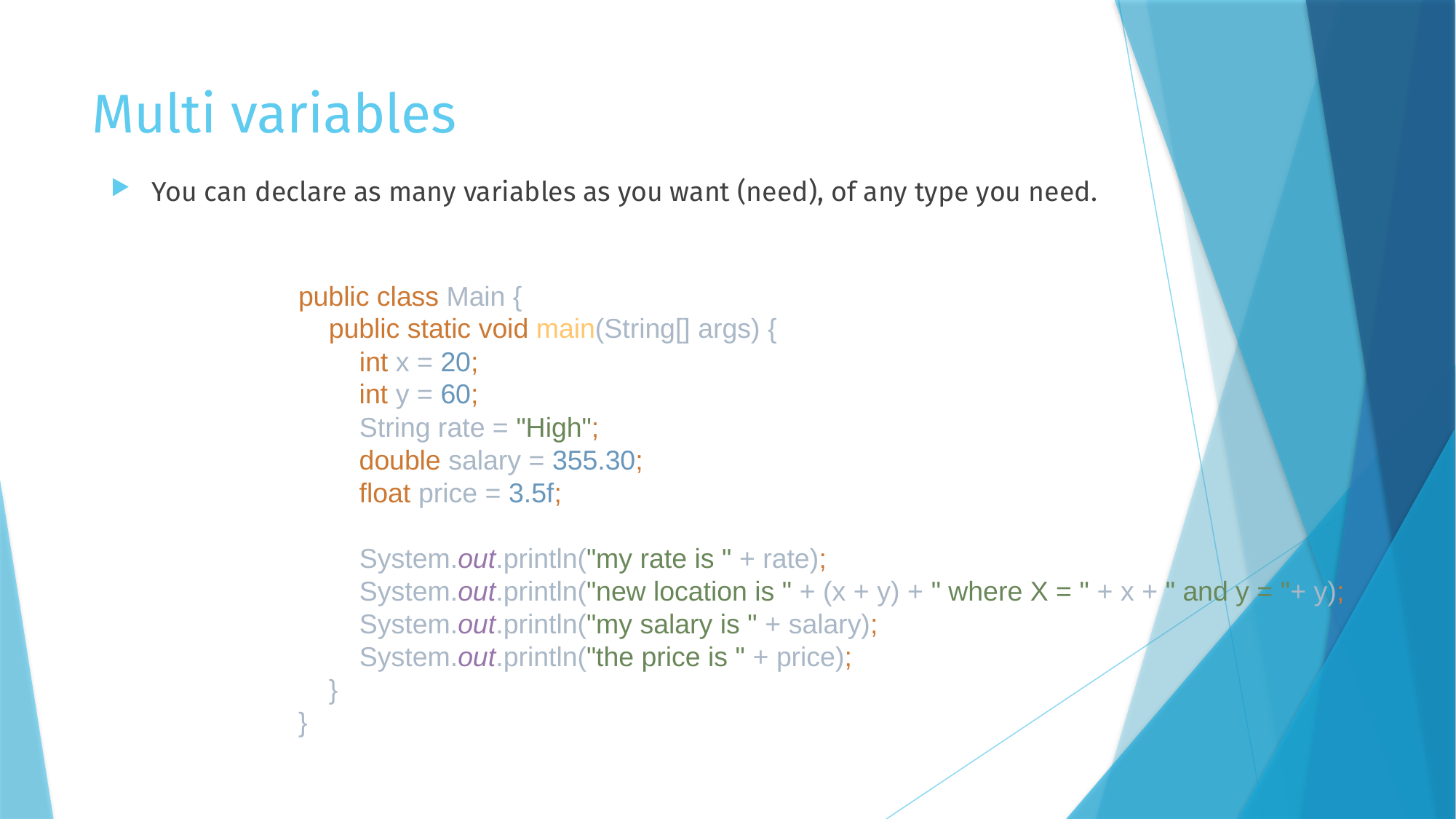

# Multi variables
You can declare as many variables as you want (need), of any type you need.

public class Main {
    public static void main(String[] args) {
        int x = 20;
        int y = 60;
        String rate = "High";
        double salary = 355.30;
        float price = 3.5f;
        System.out.println("my rate is " + rate);
        System.out.println("new location is " + (x + y) + " where X = " + x + " and y = "+ y);
        System.out.println("my salary is " + salary);
        System.out.println("the price is " + price);
    }
}